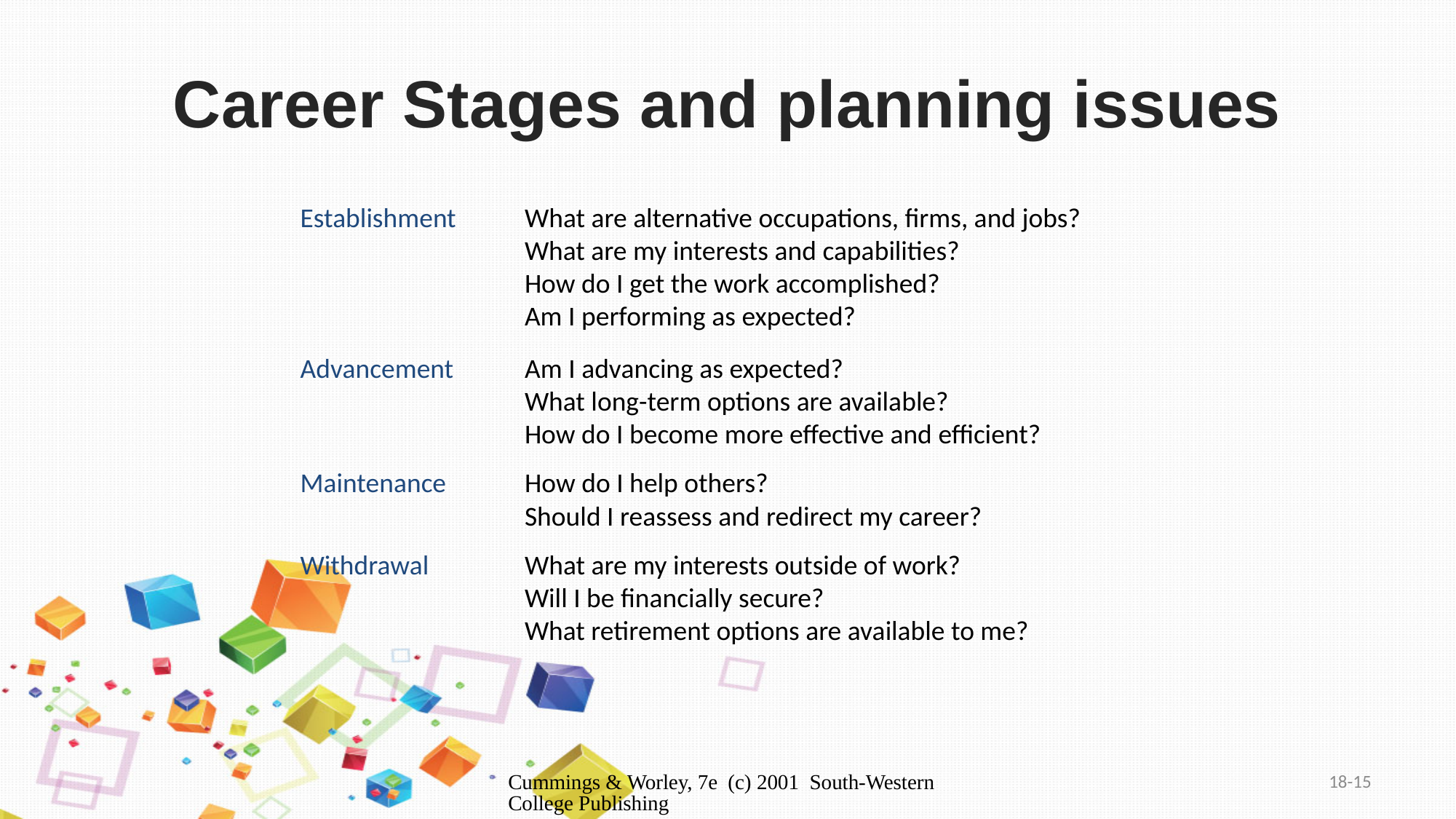

# Career Stages and planning issues
Establishment	 What are alternative occupations, firms, and jobs?
		 What are my interests and capabilities?
		 How do I get the work accomplished?
		 Am I performing as expected?

Advancement	 Am I advancing as expected?
		 What long-term options are available?
		 How do I become more effective and efficient?

Maintenance	 How do I help others?
		 Should I reassess and redirect my career?

Withdrawal	 What are my interests outside of work?
		 Will I be financially secure?
		 What retirement options are available to me?
Cummings & Worley, 7e  (c) 2001  South-Western College Publishing
18-15